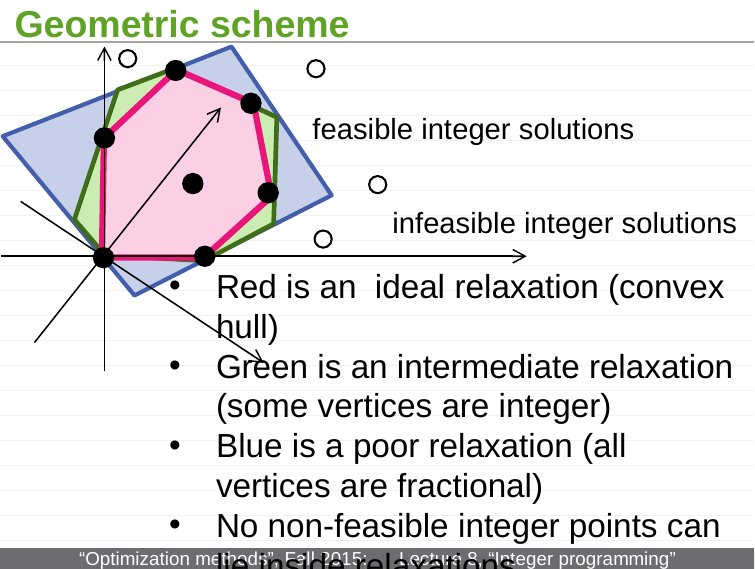

# Geometric scheme

feasible integer solutions

infeasible integer solutions

Red is an  ideal relaxation (convex hull)
Green is an intermediate relaxation (some vertices are integer)
Blue is a poor relaxation (all vertices are fractional)
No non-feasible integer points can lie inside relaxations